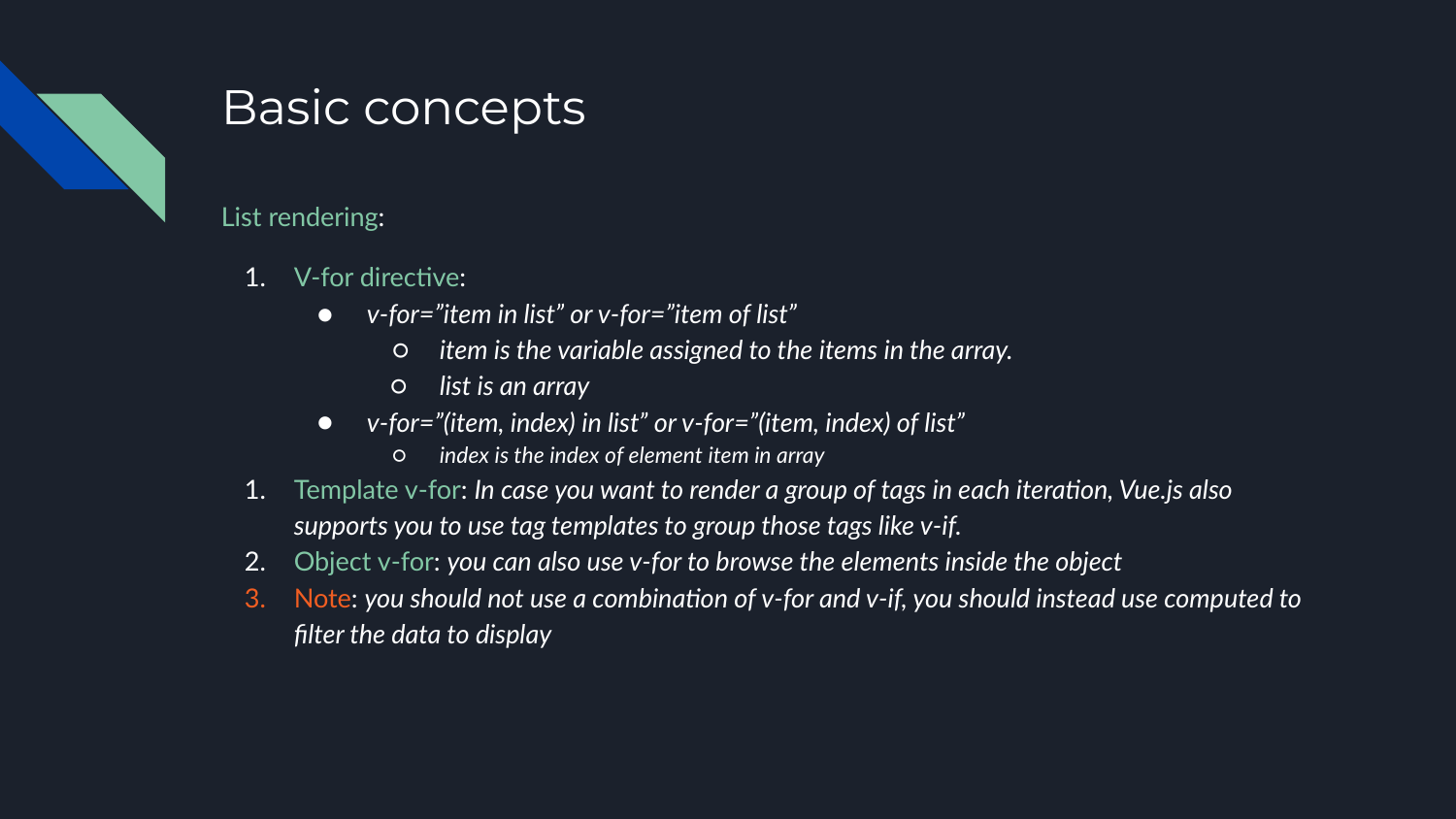

# Basic concepts
List rendering:
V-for directive:
v-for=”item in list” or v-for=”item of list”
item is the variable assigned to the items in the array.
list is an array
v-for=”(item, index) in list” or v-for=”(item, index) of list”
index is the index of element item in array
Template v-for: In case you want to render a group of tags in each iteration, Vue.js also supports you to use tag templates to group those tags like v-if.
Object v-for: you can also use v-for to browse the elements inside the object
Note: you should not use a combination of v-for and v-if, you should instead use computed to filter the data to display